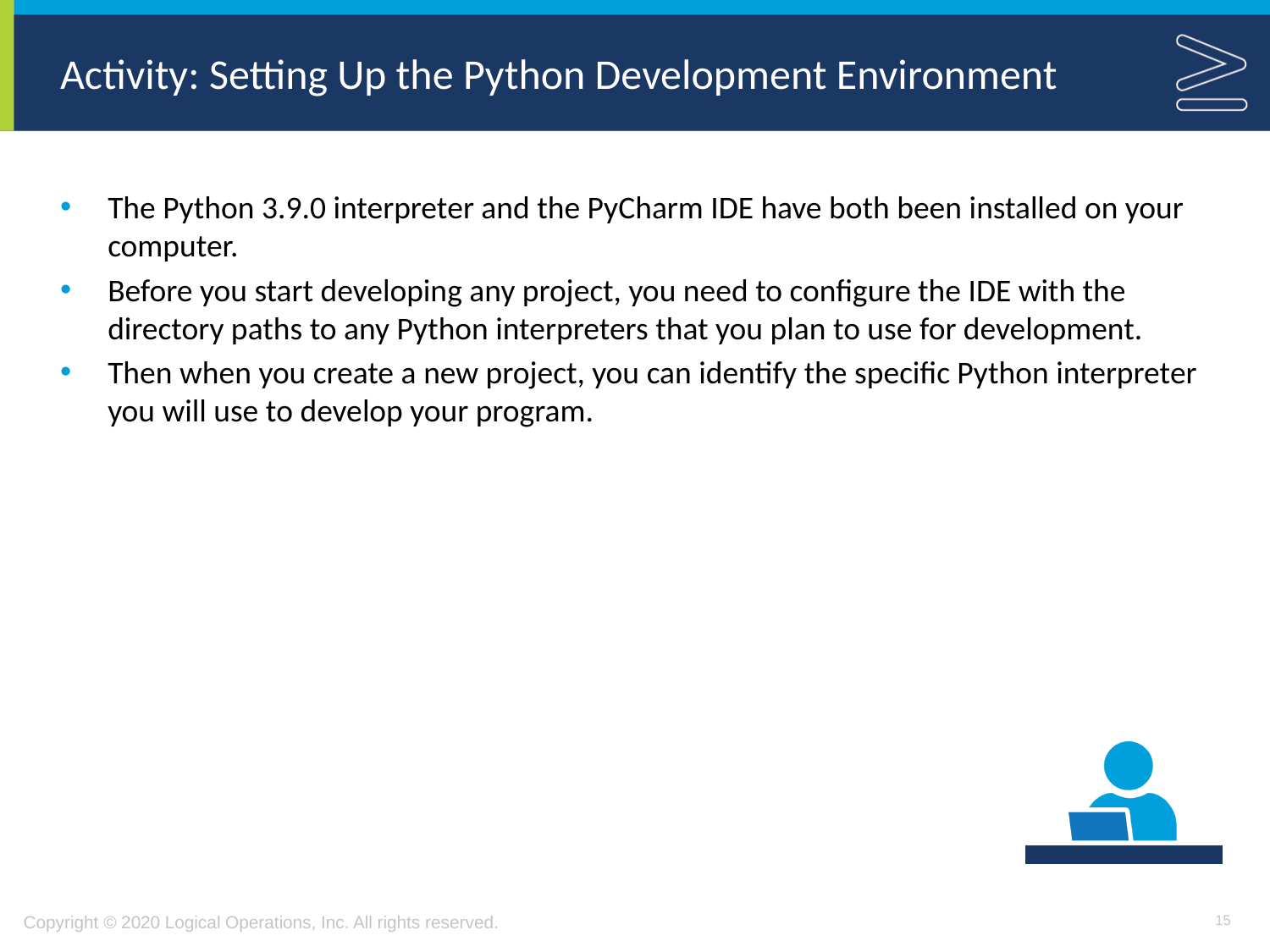

# Activity: Setting Up the Python Development Environment
The Python 3.9.0 interpreter and the PyCharm IDE have both been installed on your computer.
Before you start developing any project, you need to configure the IDE with the directory paths to any Python interpreters that you plan to use for development.
Then when you create a new project, you can identify the specific Python interpreter you will use to develop your program.
15